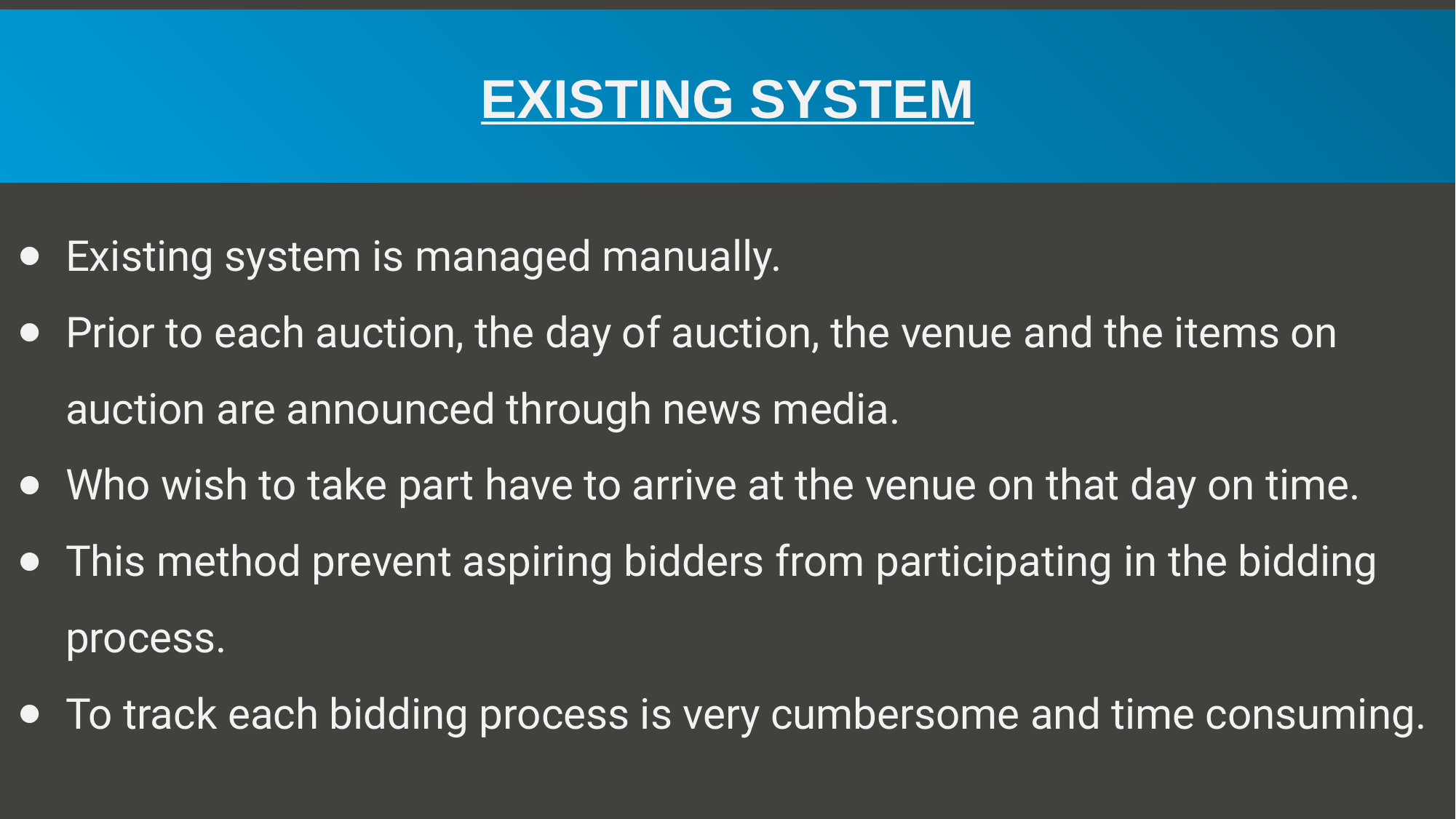

# Existing system is managed manually.
Prior to each auction, the day of auction, the venue and the items on auction are announced through news media.
Who wish to take part have to arrive at the venue on that day on time.
This method prevent aspiring bidders from participating in the bidding process.
To track each bidding process is very cumbersome and time consuming.

EXISTING SYSTEM